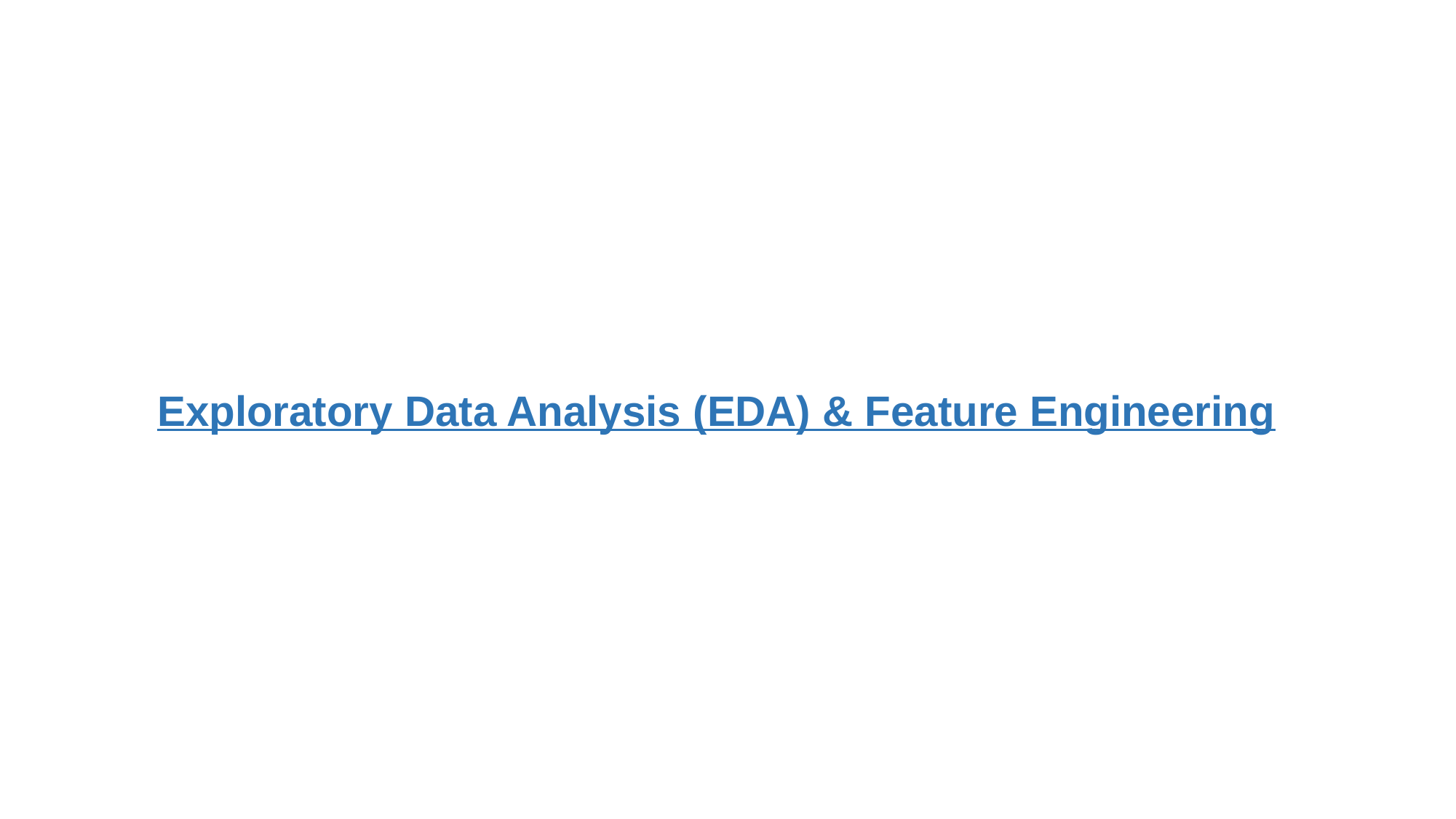

Exploratory Data Analysis (EDA) & Feature Engineering